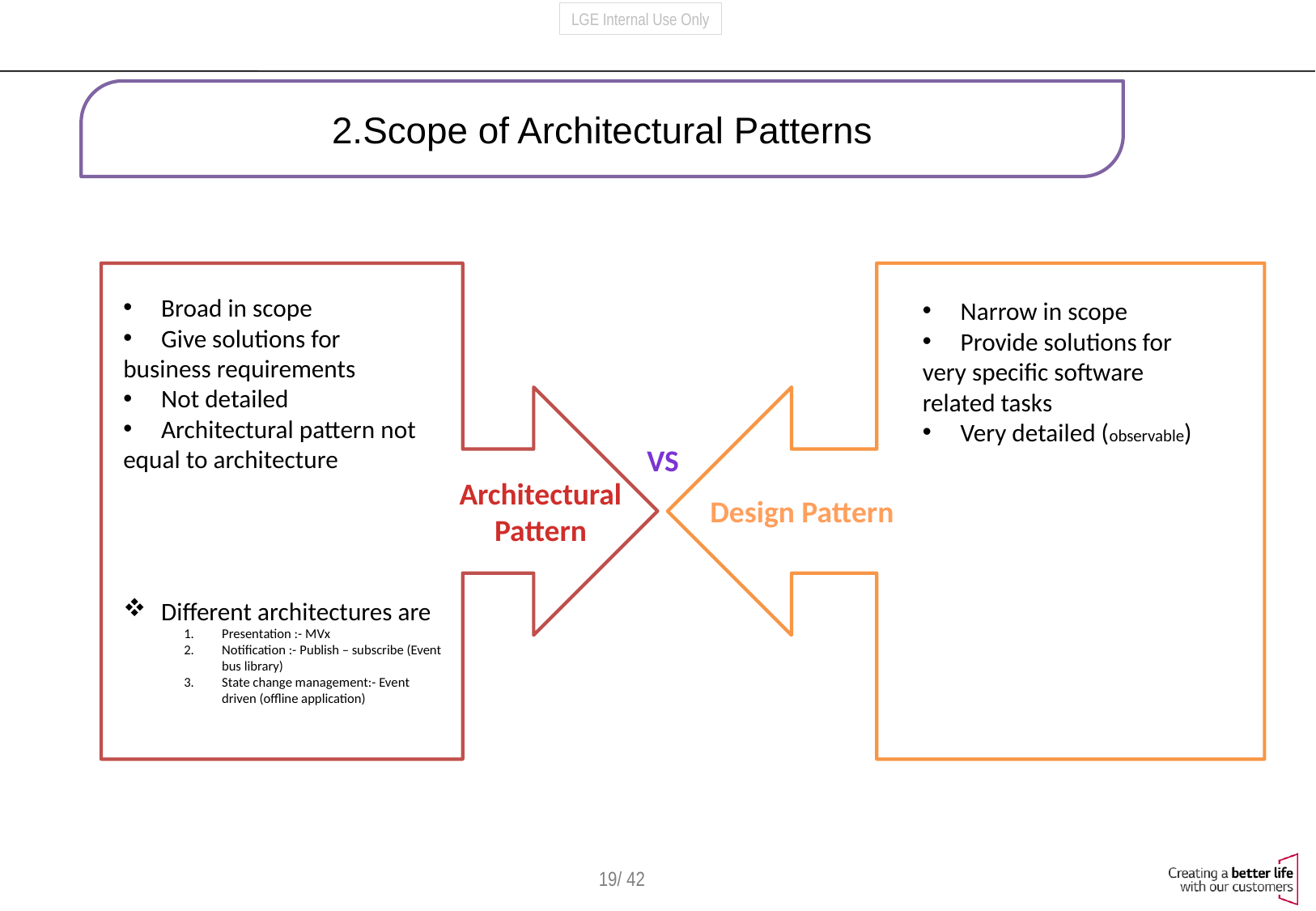

2.Scope of Architectural Patterns

Broad in scope
Give solutions for
business requirements
Not detailed
Architectural pattern not
equal to architecture

Different architectures are
Presentation :- MVx
Notification :- Publish – subscribe (Event bus library)
State change management:- Event driven (offline application)
Narrow in scope
Provide solutions for
very specific software
related tasks
Very detailed (observable)

Vs
Architectural
Pattern
Design Pattern